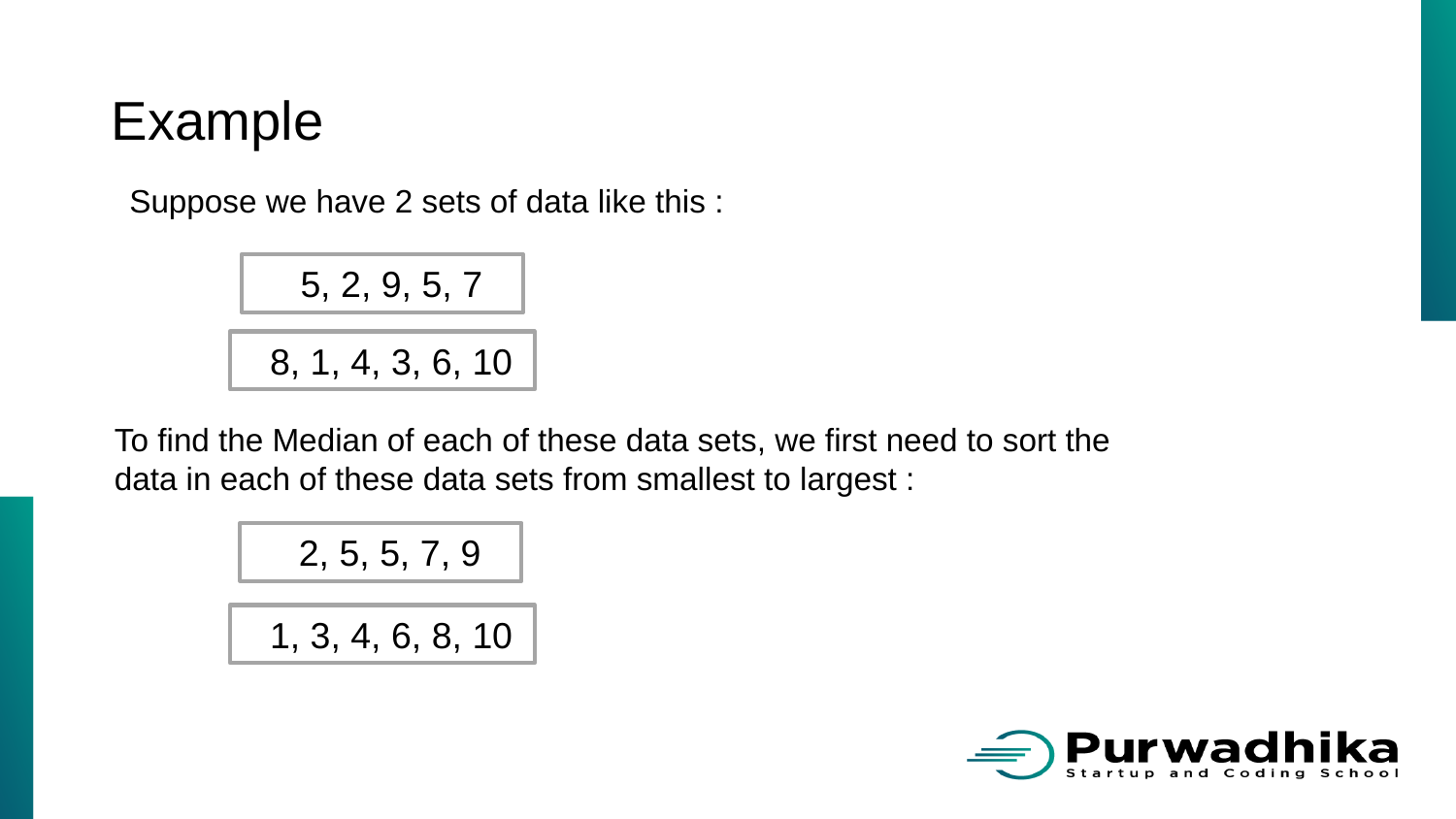

# Example
Suppose we have 2 sets of data like this :
5, 2, 9, 5, 7
8, 1, 4, 3, 6, 10
To find the Median of each of these data sets, we first need to sort the data in each of these data sets from smallest to largest :
2, 5, 5, 7, 9
1, 3, 4, 6, 8, 10